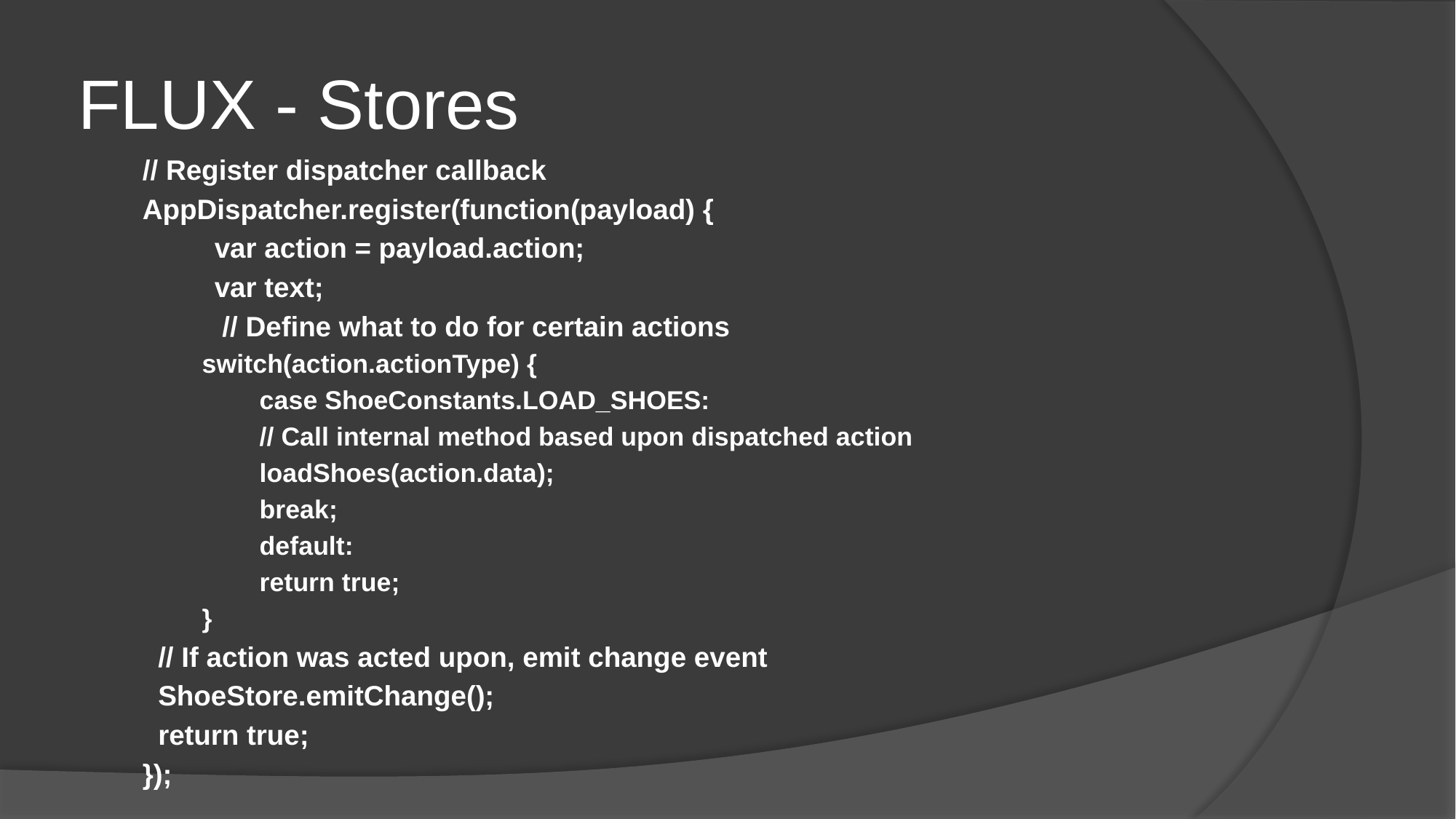

# FLUX - Stores
// Register dispatcher callback
AppDispatcher.register(function(payload) {
  	var action = payload.action;
  	var text;
 	 // Define what to do for certain actions
  switch(action.actionType) {
    	case ShoeConstants.LOAD_SHOES:
      		// Call internal method based upon dispatched action
      		loadShoes(action.data);
      		break;
    	default:
      		return true;
  }
  // If action was acted upon, emit change event
  ShoeStore.emitChange();
  return true;
});